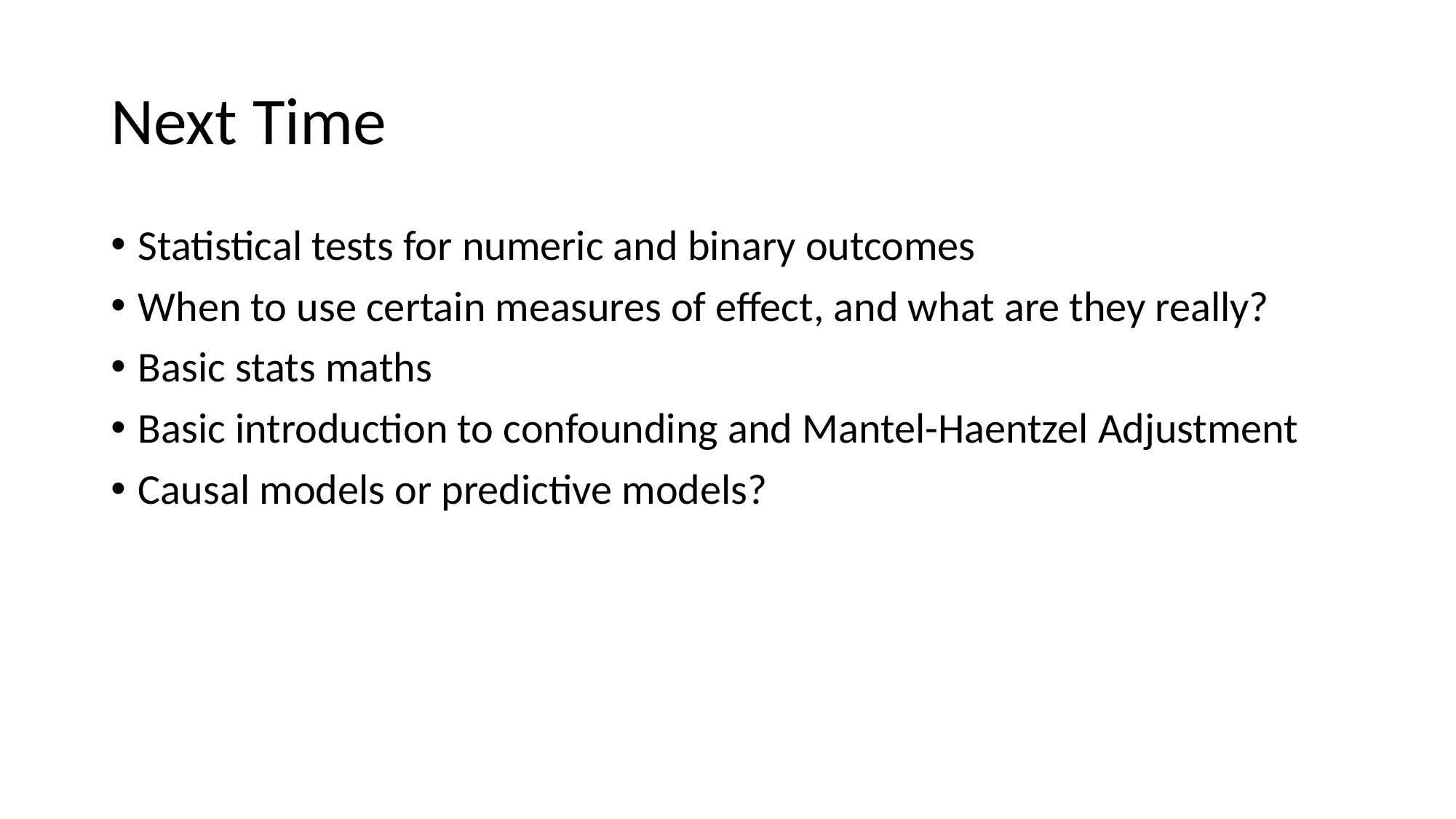

# Next Time
Statistical tests for numeric and binary outcomes
When to use certain measures of effect, and what are they really?
Basic stats maths
Basic introduction to confounding and Mantel-Haentzel Adjustment
Causal models or predictive models?